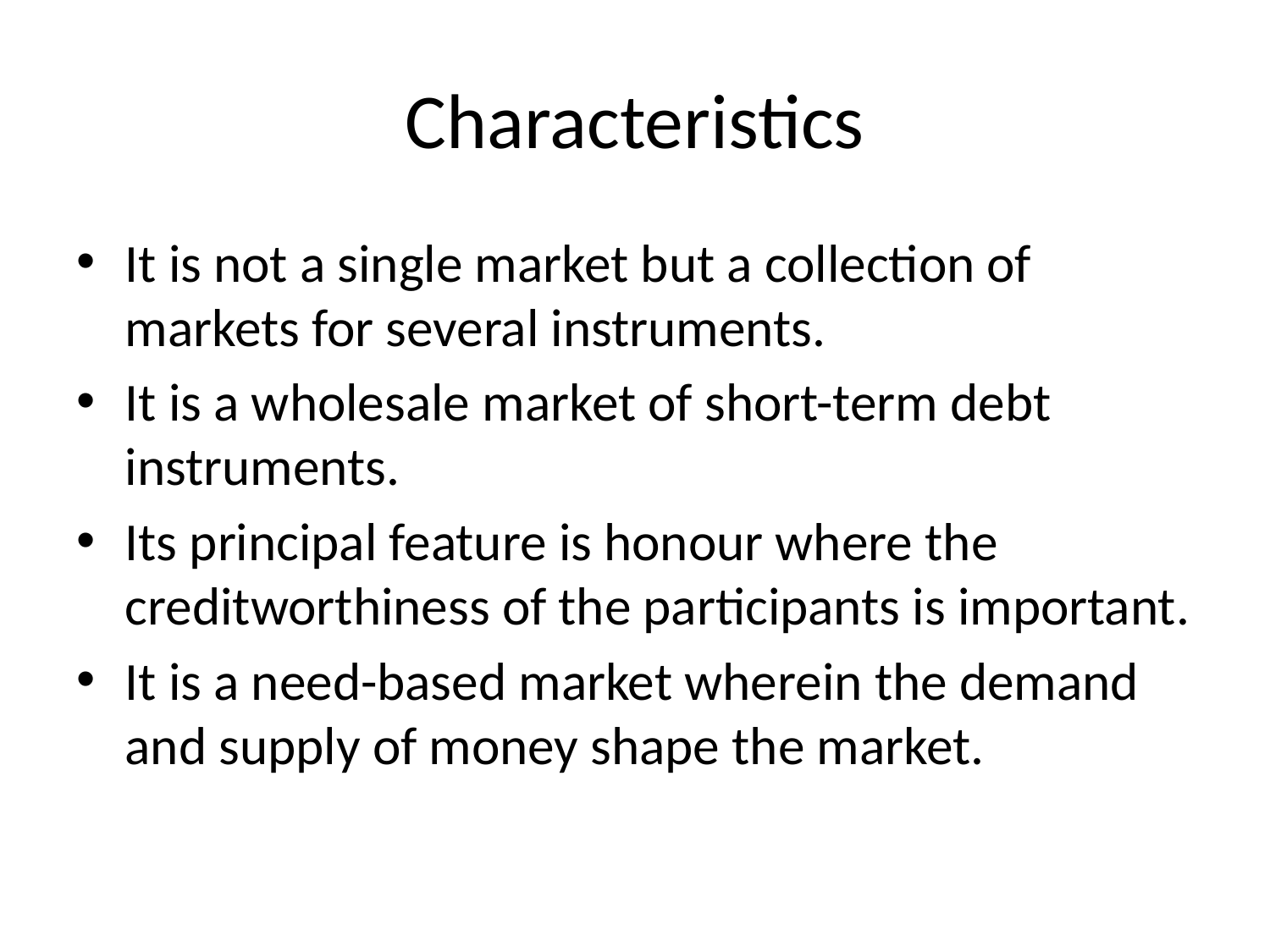

# Characteristics
It is not a single market but a collection of markets for several instruments.
It is a wholesale market of short-term debt instruments.
Its principal feature is honour where the creditworthiness of the participants is important.
It is a need-based market wherein the demand and supply of money shape the market.